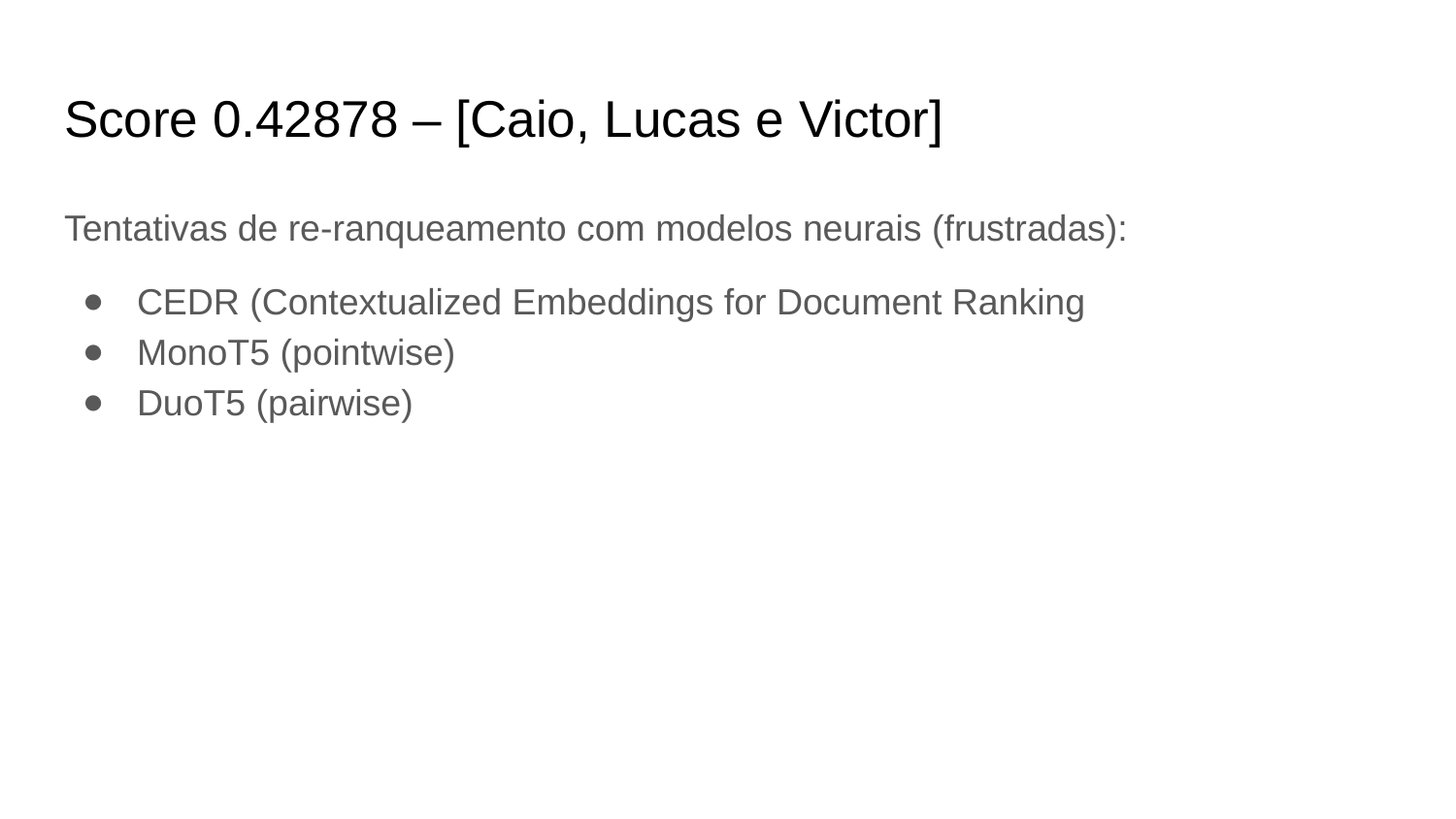

# Score 0.42878 – [Caio, Lucas e Victor]

Tentativas de re-ranqueamento com modelos neurais (frustradas):
CEDR (Contextualized Embeddings for Document Ranking
MonoT5 (pointwise)
DuoT5 (pairwise)